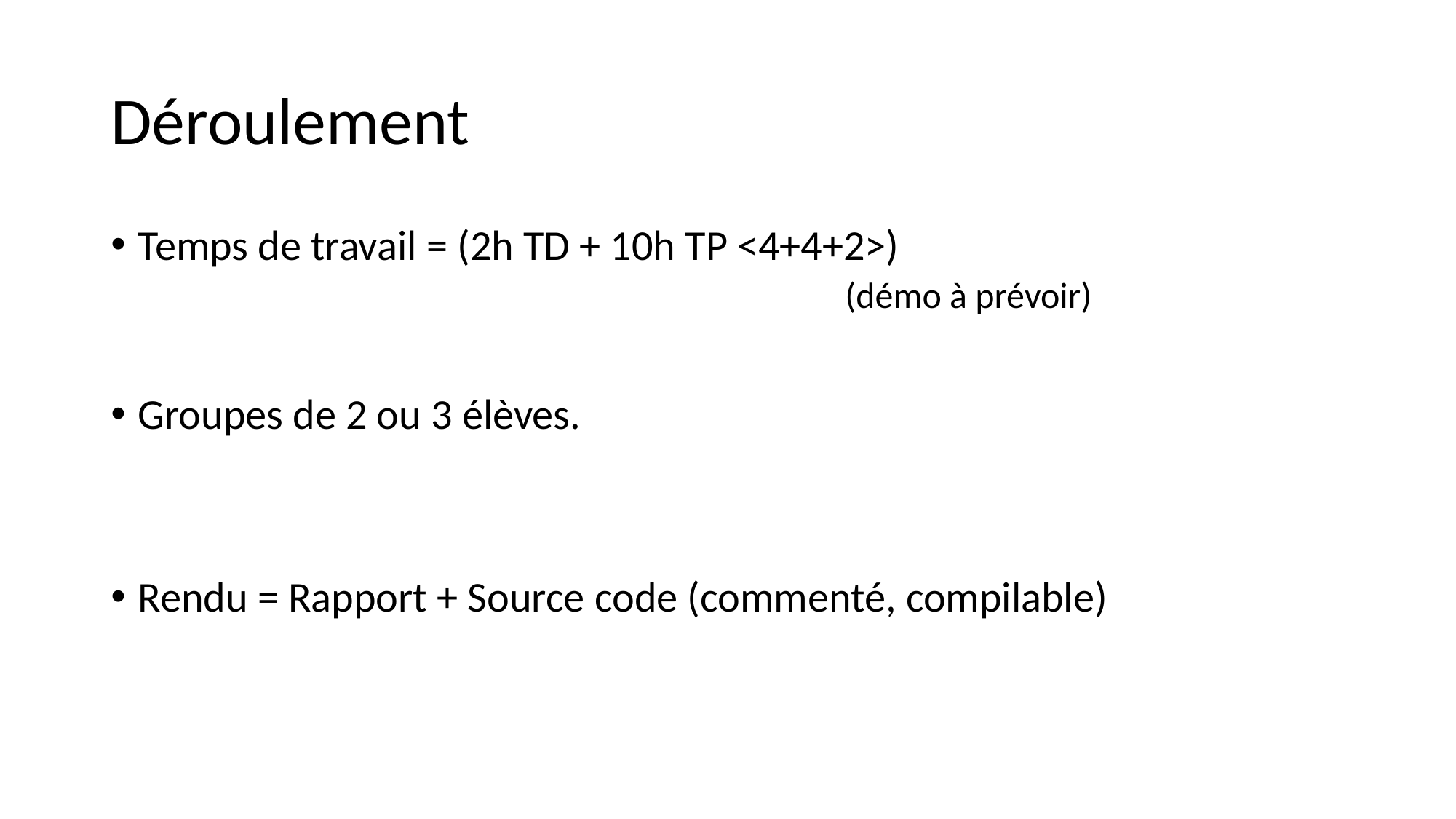

# Déroulement
Temps de travail = (2h TD + 10h TP <4+4+2>)
                                                                                   (démo à prévoir)

Groupes de 2 ou 3 élèves.

Rendu = Rapport + Source code (commenté, compilable)